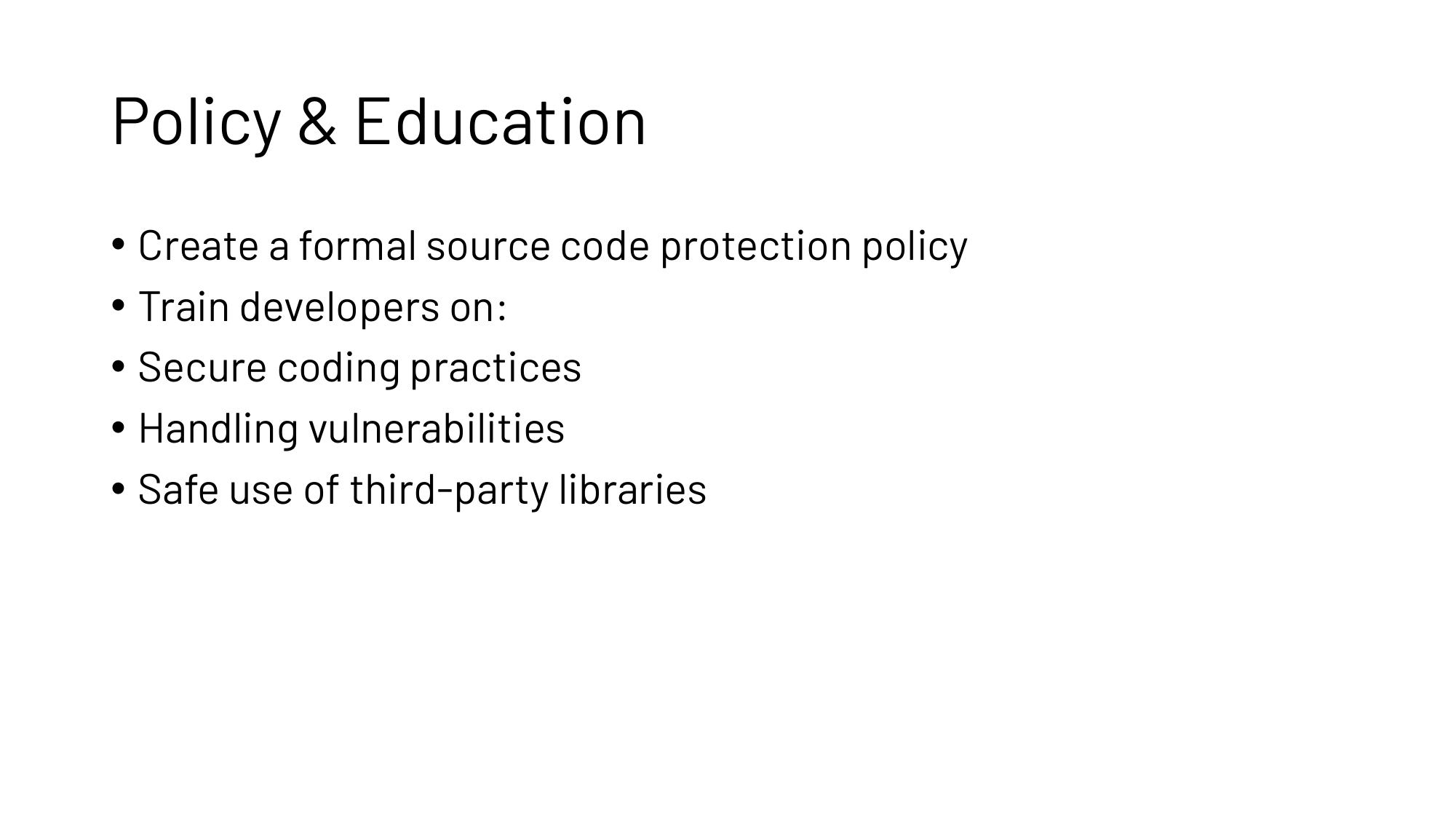

# Policy & Education
Create a formal source code protection policy
Train developers on:
Secure coding practices
Handling vulnerabilities
Safe use of third-party libraries